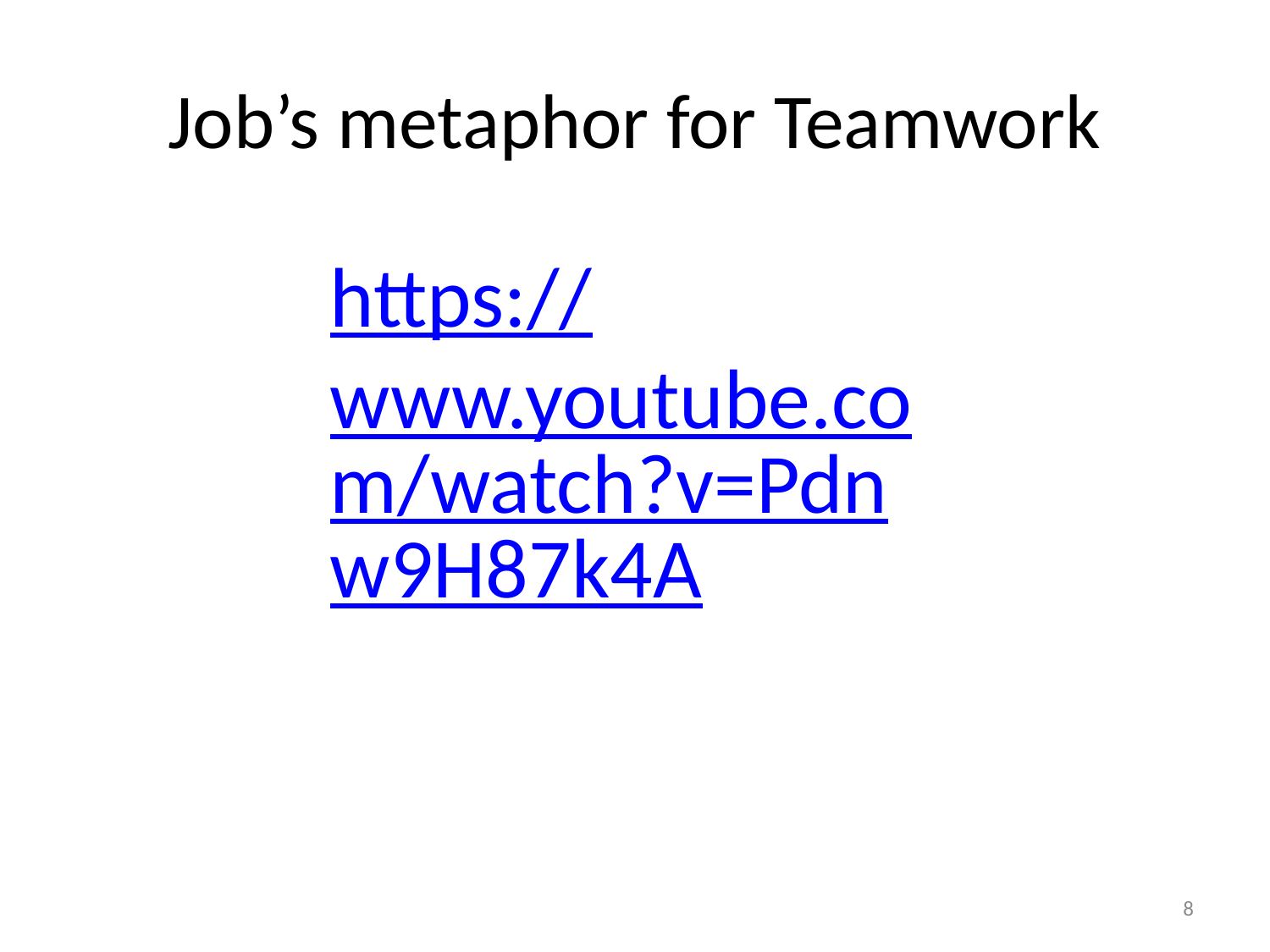

# Job’s metaphor for Teamwork
https://www.youtube.com/watch?v=Pdnw9H87k4A

8